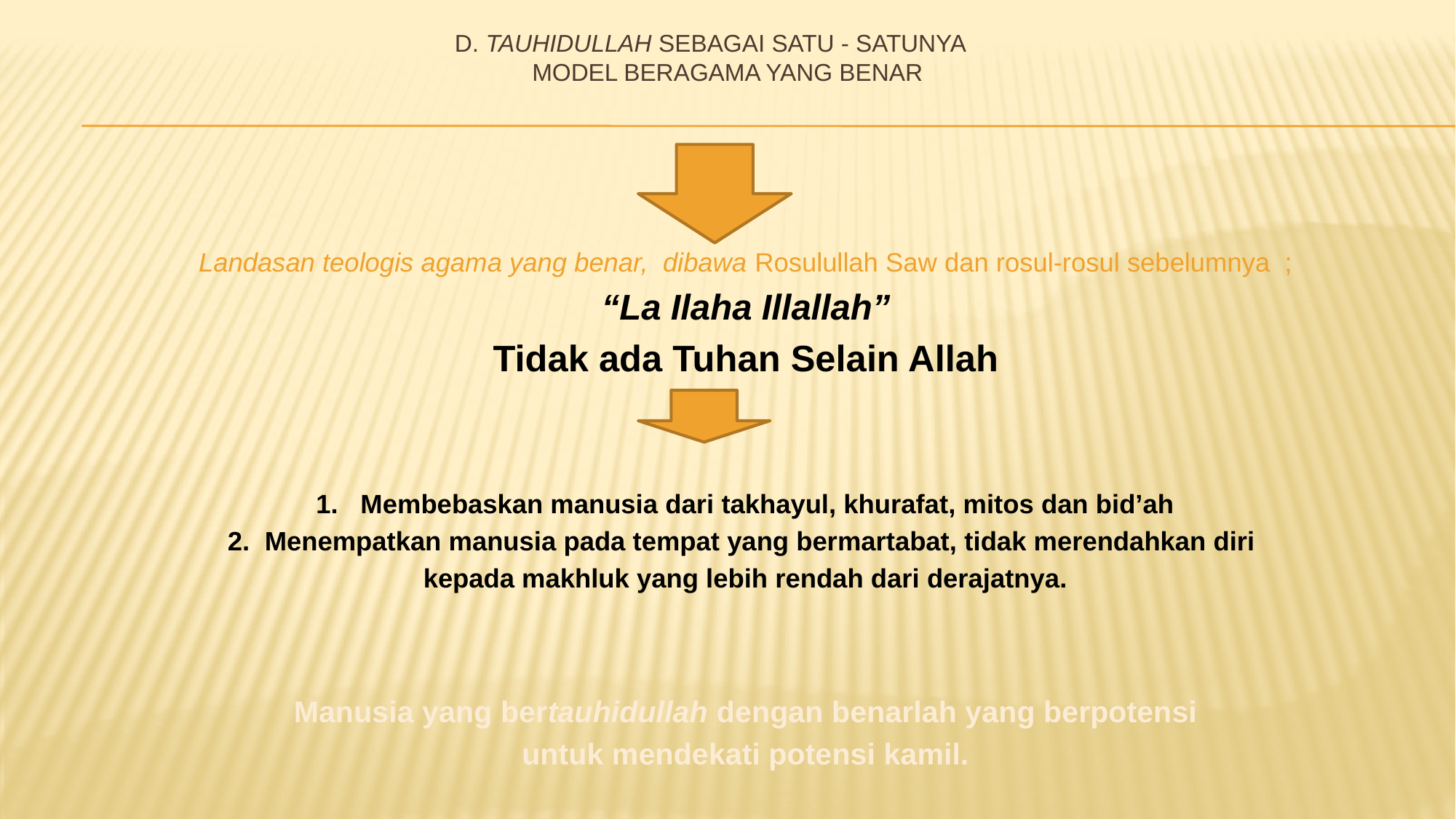

# D. Tauhidullah sebagai satu - satunya model beragama yang benar

Landasan teologis agama yang benar,  dibawa Rosulullah Saw dan rosul-rosul sebelumnya  ;
“La Ilaha Illallah”
Tidak ada Tuhan Selain Allah

1.   Membebaskan manusia dari takhayul, khurafat, mitos dan bid’ah
2.  Menempatkan manusia pada tempat yang bermartabat, tidak merendahkan diri
kepada makhluk yang lebih rendah dari derajatnya.

Manusia yang bertauhidullah dengan benarlah yang berpotensi
 untuk mendekati potensi kamil.